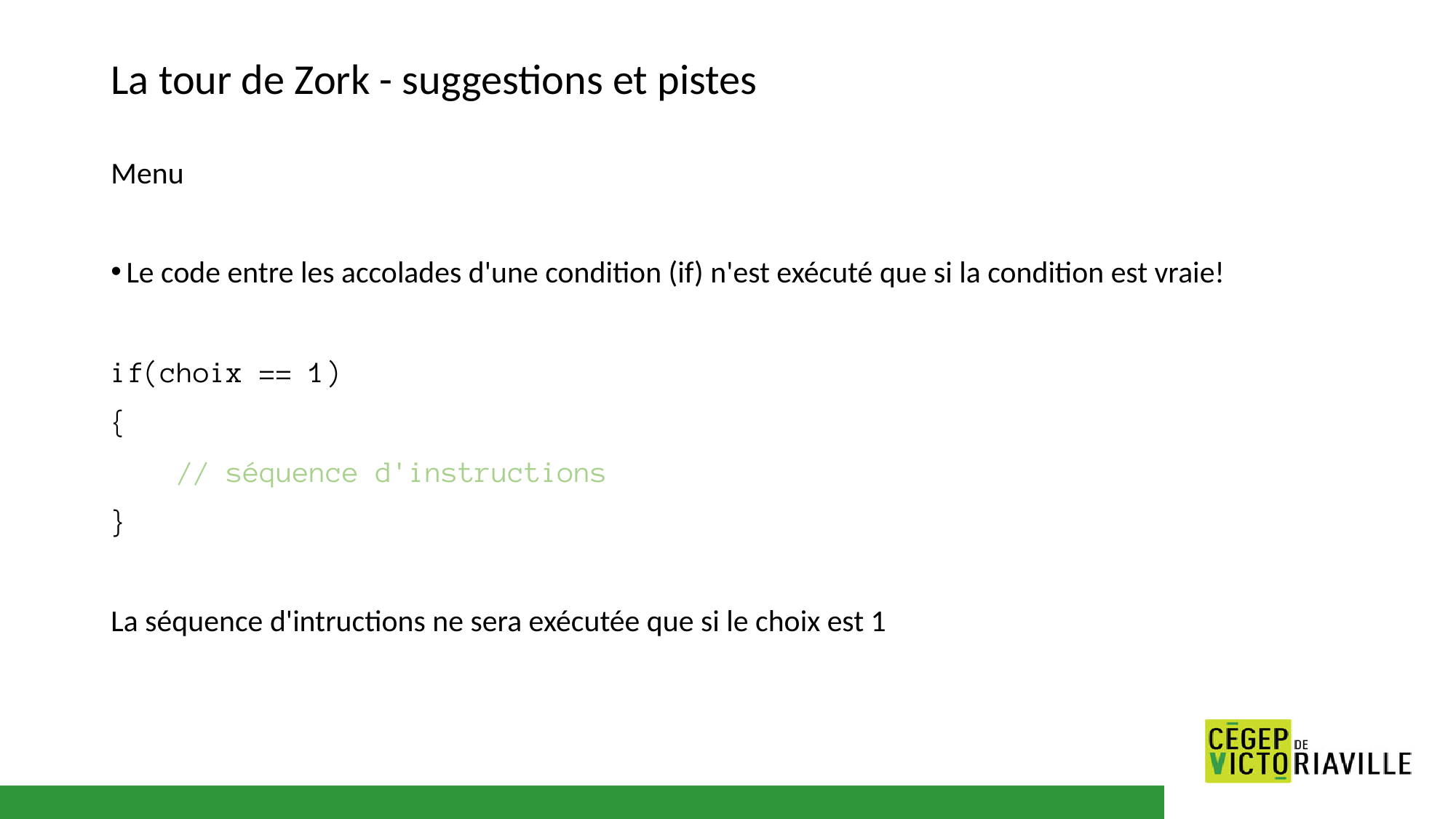

# La tour de Zork - suggestions et pistes
Menu

Le code entre les accolades d'une condition (if) n'est exécuté que si la condition est vraie!

if(choix == 1)
{
    // séquence d'instructions
}

La séquence d'intructions ne sera exécutée que si le choix est 1